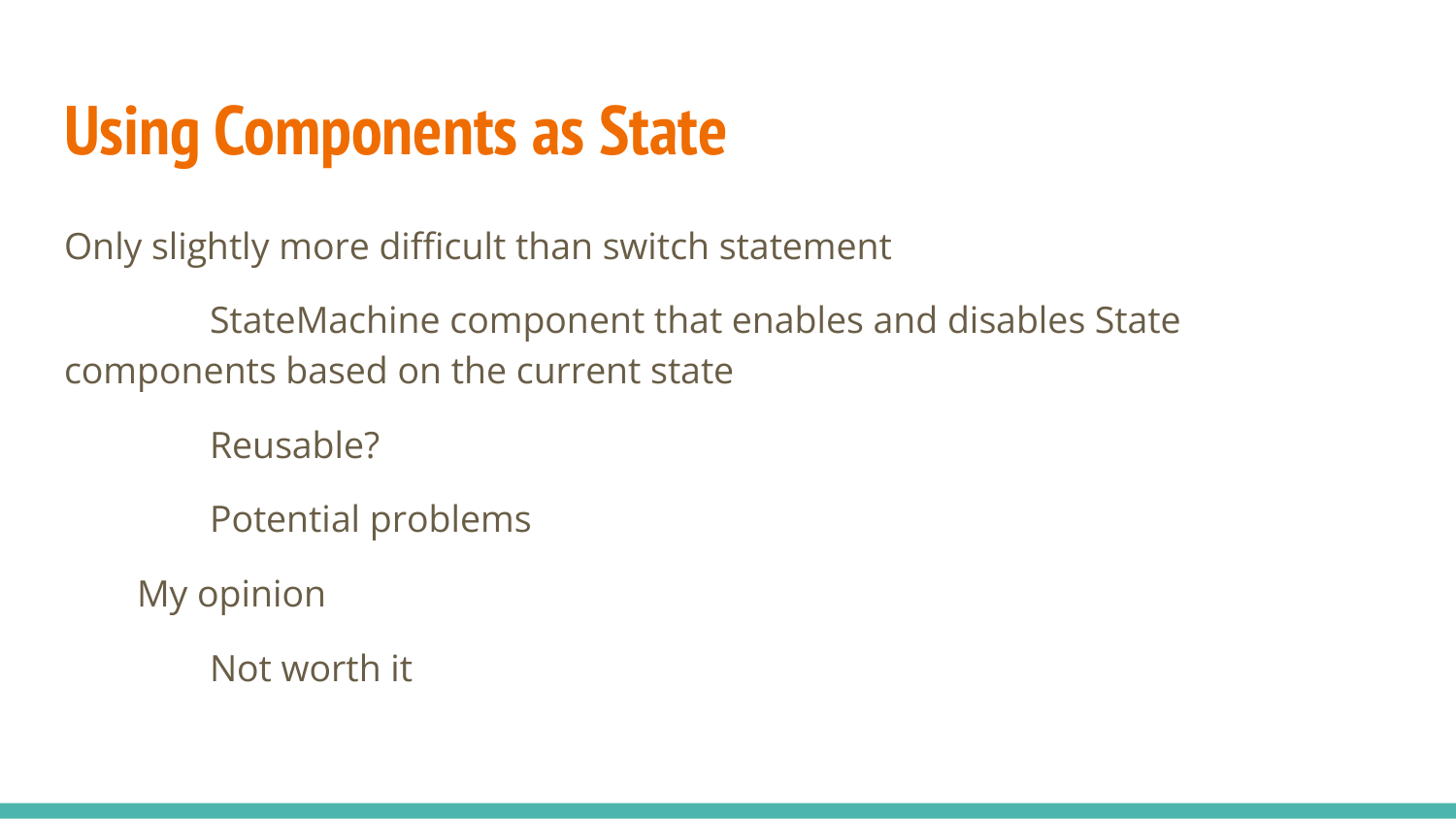

# Using Components as State
Only slightly more difficult than switch statement
	StateMachine component that enables and disables State components based on the current state
	Reusable?
	Potential problems
My opinion
Not worth it